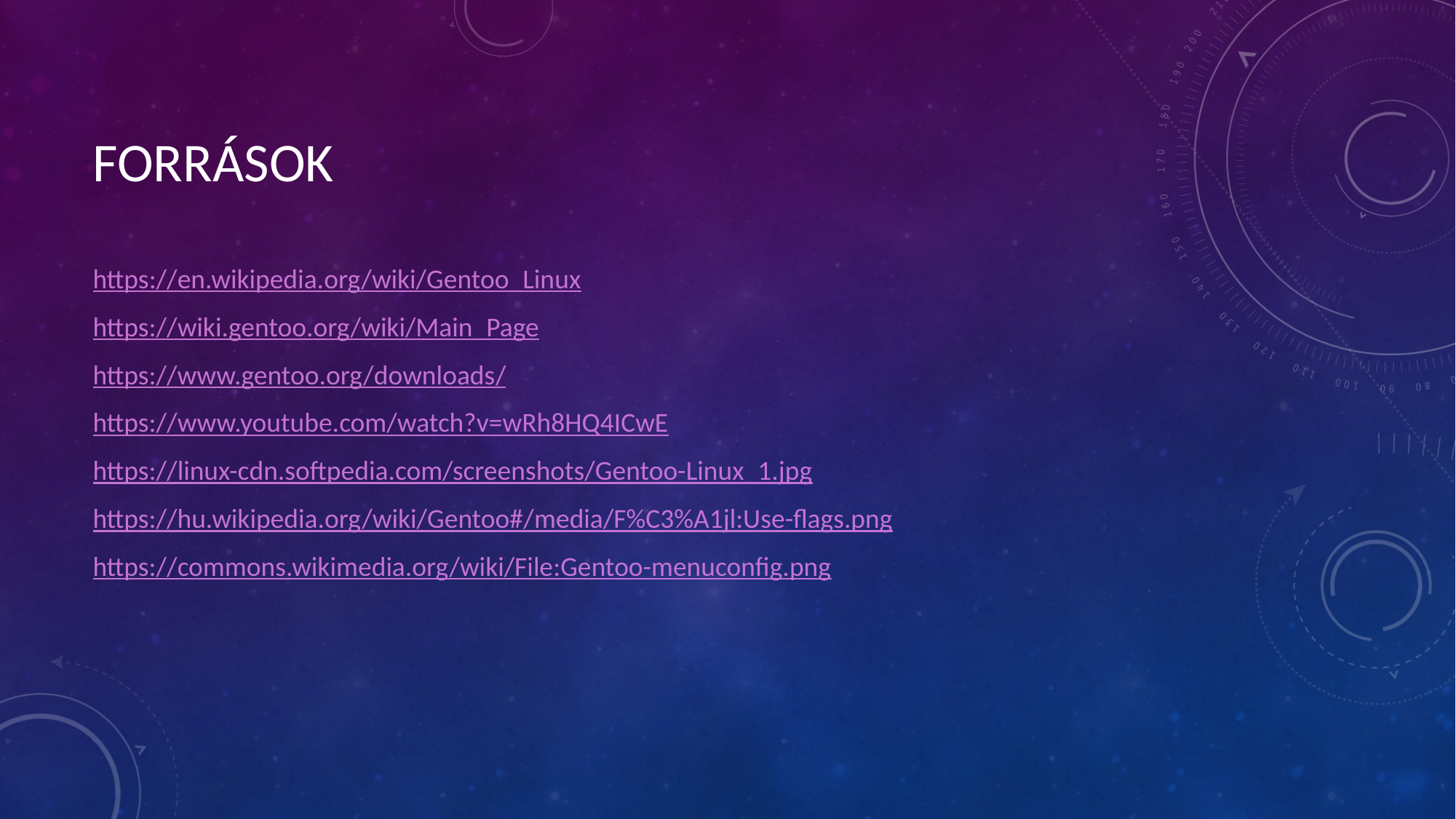

# Források
https://en.wikipedia.org/wiki/Gentoo_Linux
https://wiki.gentoo.org/wiki/Main_Page
https://www.gentoo.org/downloads/
https://www.youtube.com/watch?v=wRh8HQ4ICwE
https://linux-cdn.softpedia.com/screenshots/Gentoo-Linux_1.jpg
https://hu.wikipedia.org/wiki/Gentoo#/media/F%C3%A1jl:Use-flags.png
https://commons.wikimedia.org/wiki/File:Gentoo-menuconfig.png